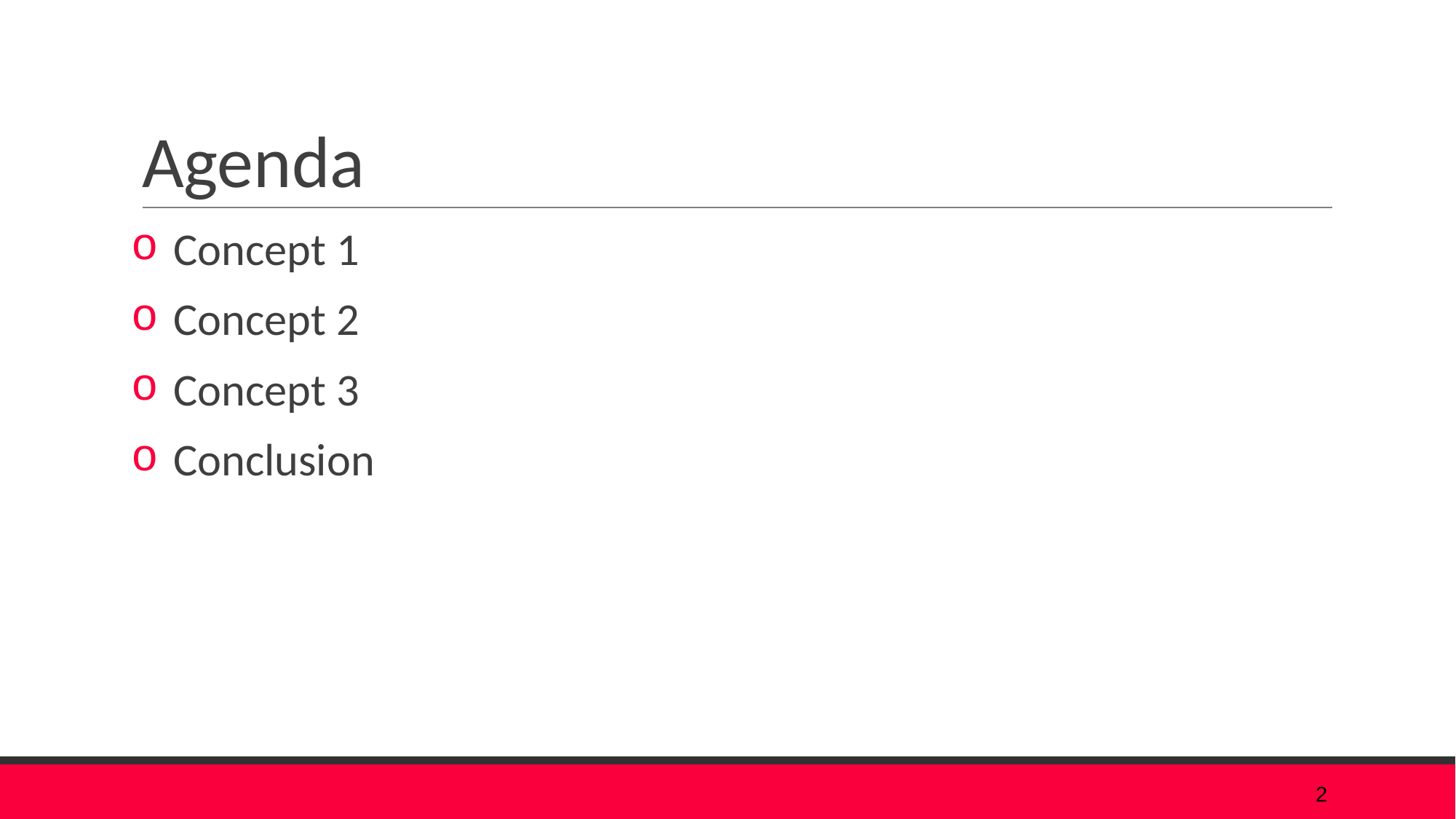

# Agenda
Concept 1
Concept 2
Concept 3
Conclusion

2